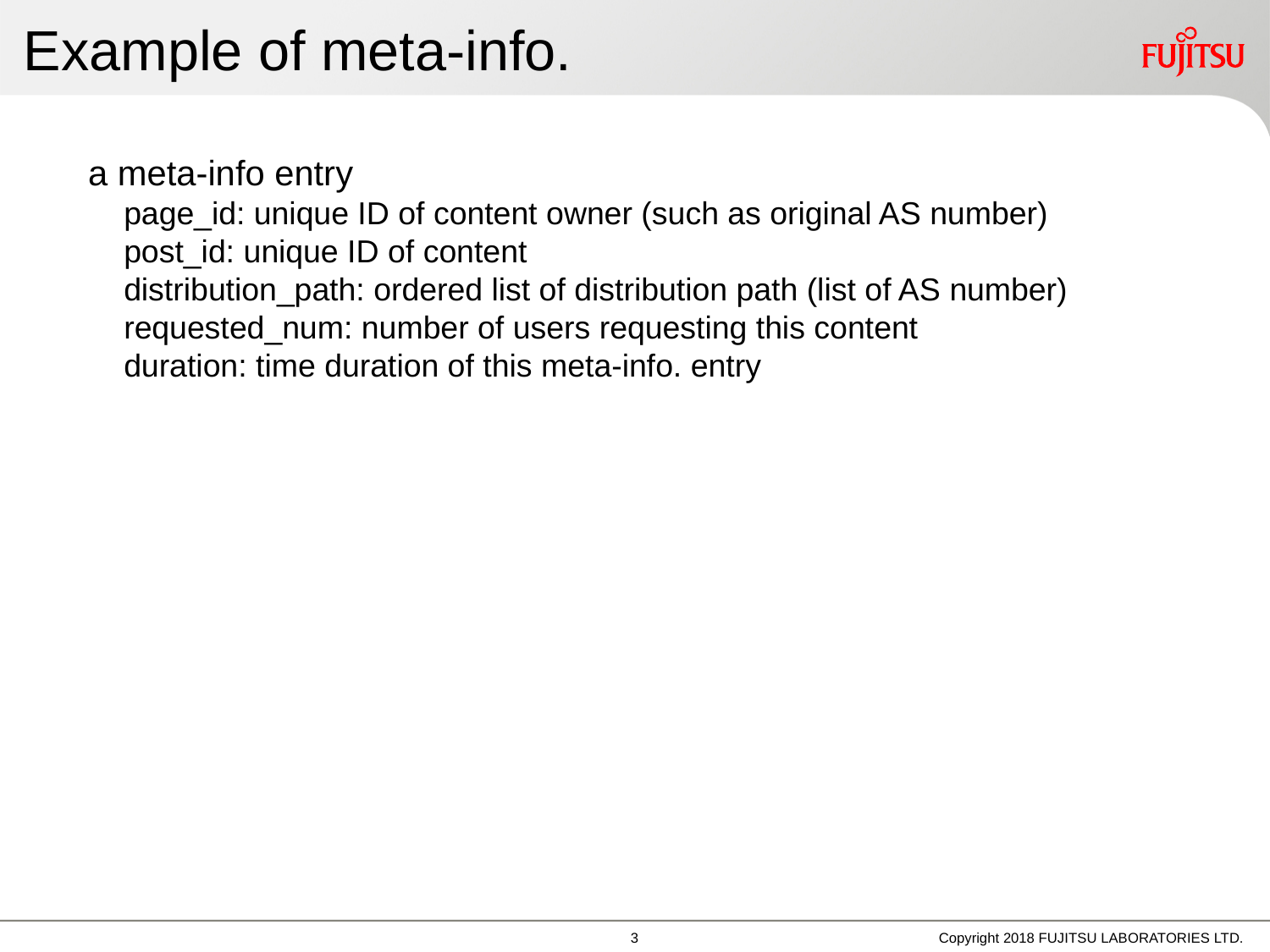

# Example of meta-info.
a meta-info entry
    page_id: unique ID of content owner (such as original AS number)
    post_id: unique ID of content
    distribution_path: ordered list of distribution path (list of AS number)
    requested_num: number of users requesting this content
    duration: time duration of this meta-info. entry
3
Copyright 2018 FUJITSU LABORATORIES LTD.